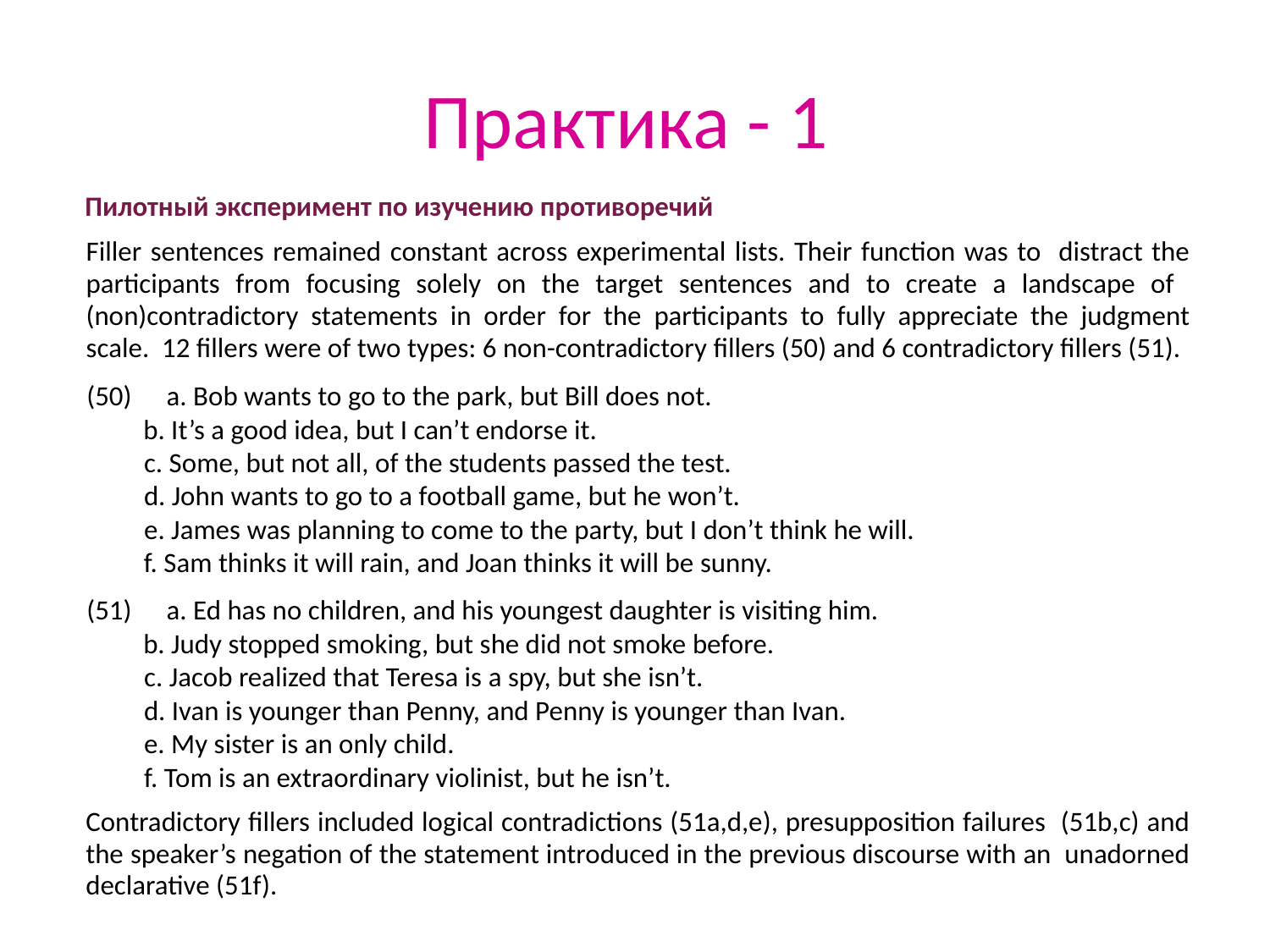

# Практика - 1
Пилотный эксперимент по изучению противоречий
Filler sentences remained constant across experimental lists. Their function was to  distract the participants from focusing solely on the target sentences and to create a landscape of  (non)contradictory statements in order for the participants to fully appreciate the judgment scale.  12 fillers were of two types: 6 non-contradictory fillers (50) and 6 contradictory fillers (51).
(50)	 a. Bob wants to go to the park, but Bill does not.
b. It’s a good idea, but I can’t endorse it.
c. Some, but not all, of the students passed the test.
d. John wants to go to a football game, but he won’t.
e. James was planning to come to the party, but I don’t think he will.
f. Sam thinks it will rain, and Joan thinks it will be sunny.
(51)	 a. Ed has no children, and his youngest daughter is visiting him.
b. Judy stopped smoking, but she did not smoke before.
c. Jacob realized that Teresa is a spy, but she isn’t.
d. Ivan is younger than Penny, and Penny is younger than Ivan.
e. My sister is an only child.
f. Tom is an extraordinary violinist, but he isn’t.
Contradictory fillers included logical contradictions (51a,d,e), presupposition failures  (51b,c) and the speaker’s negation of the statement introduced in the previous discourse with an  unadorned declarative (51f).